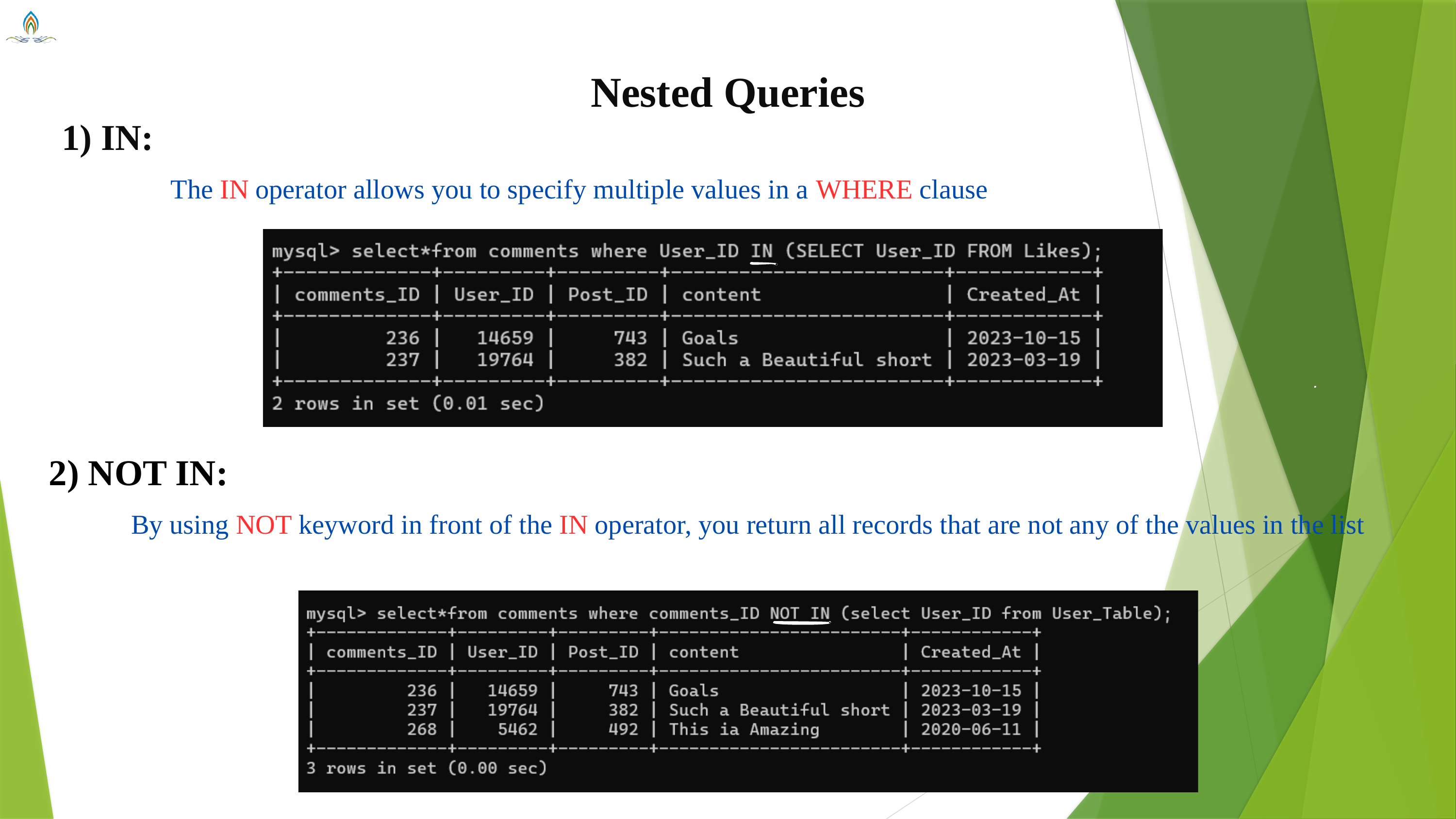

Nested Queries
1) IN:
The IN operator allows you to specify multiple values in a WHERE clause

2) NOT IN:
By using NOT keyword in front of the IN operator, you return all records that are not any of the values in the list